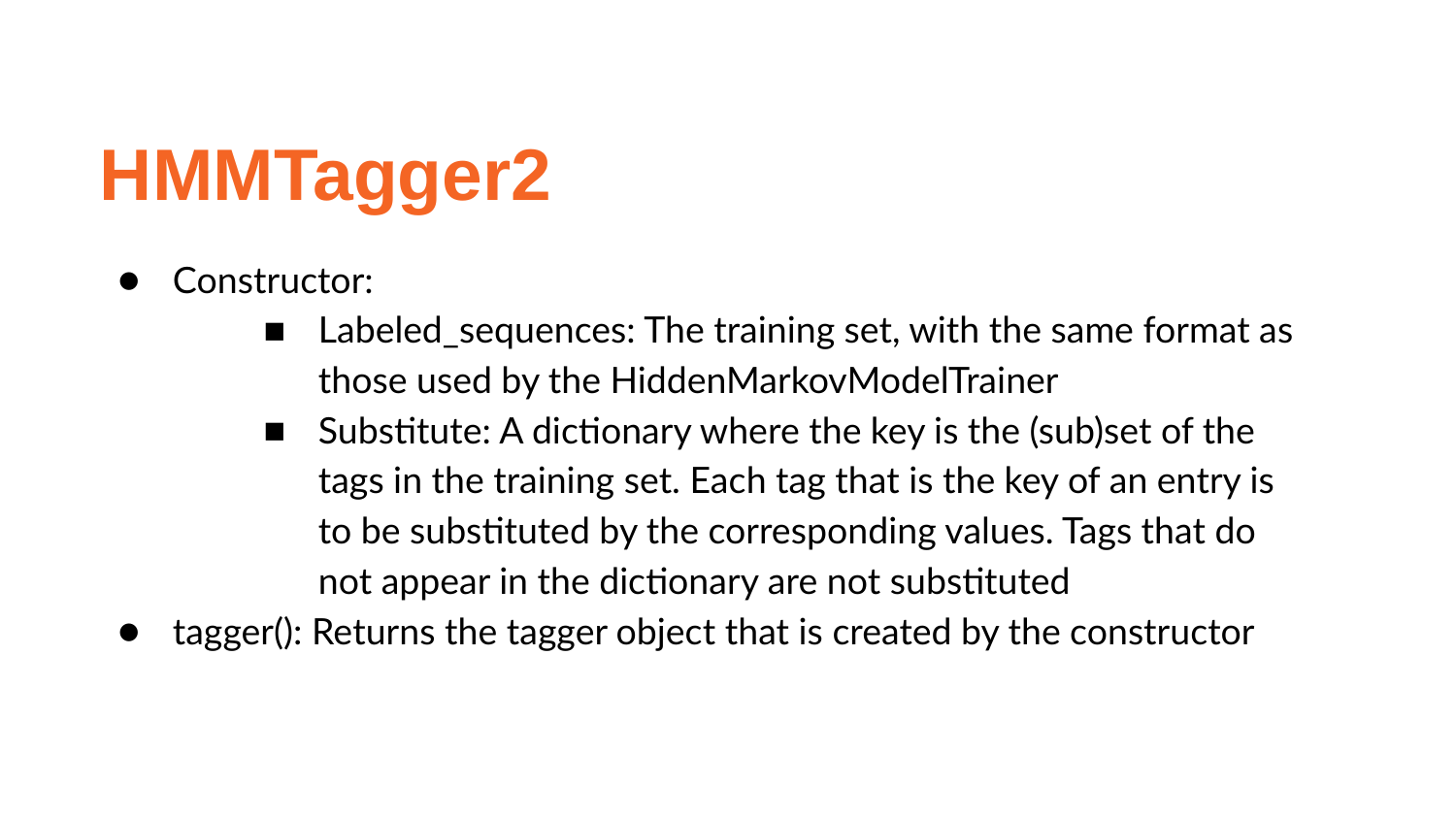

HMMTagger2
Constructor:
Labeled_sequences: The training set, with the same format as those used by the HiddenMarkovModelTrainer
Substitute: A dictionary where the key is the (sub)set of the  tags in the training set. Each tag that is the key of an entry is  to be substituted by the corresponding values. Tags that do not appear in the dictionary are not substituted
tagger(): Returns the tagger object that is created by the constructor